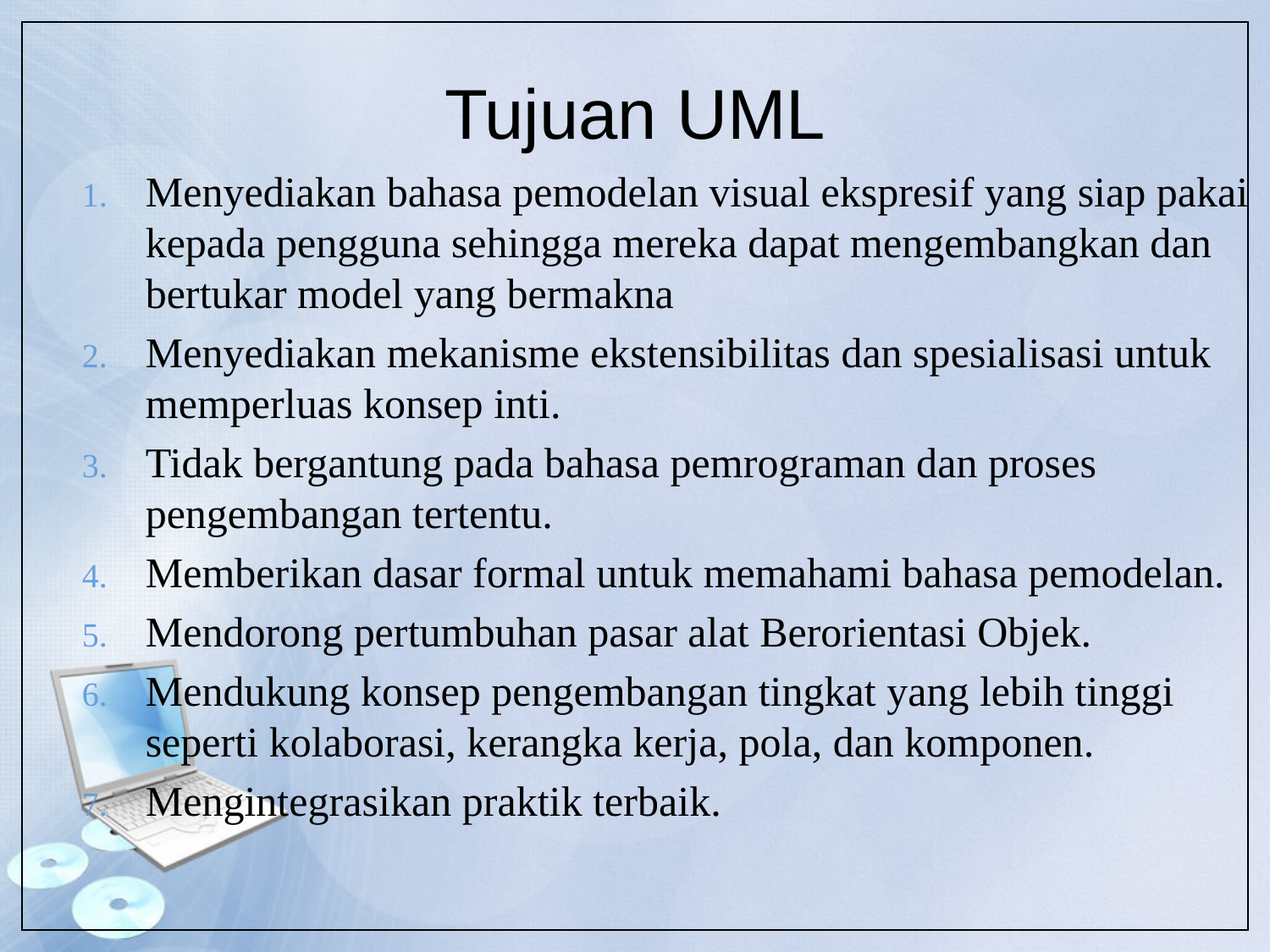

Tujuan UML
Menyediakan bahasa pemodelan visual ekspresif yang siap pakai kepada pengguna sehingga mereka dapat mengembangkan dan bertukar model yang bermakna
Menyediakan mekanisme ekstensibilitas dan spesialisasi untuk memperluas konsep inti.
Tidak bergantung pada bahasa pemrograman dan proses pengembangan tertentu.
Memberikan dasar formal untuk memahami bahasa pemodelan.
Mendorong pertumbuhan pasar alat Berorientasi Objek.
Mendukung konsep pengembangan tingkat yang lebih tinggi seperti kolaborasi, kerangka kerja, pola, dan komponen.
Mengintegrasikan praktik terbaik.